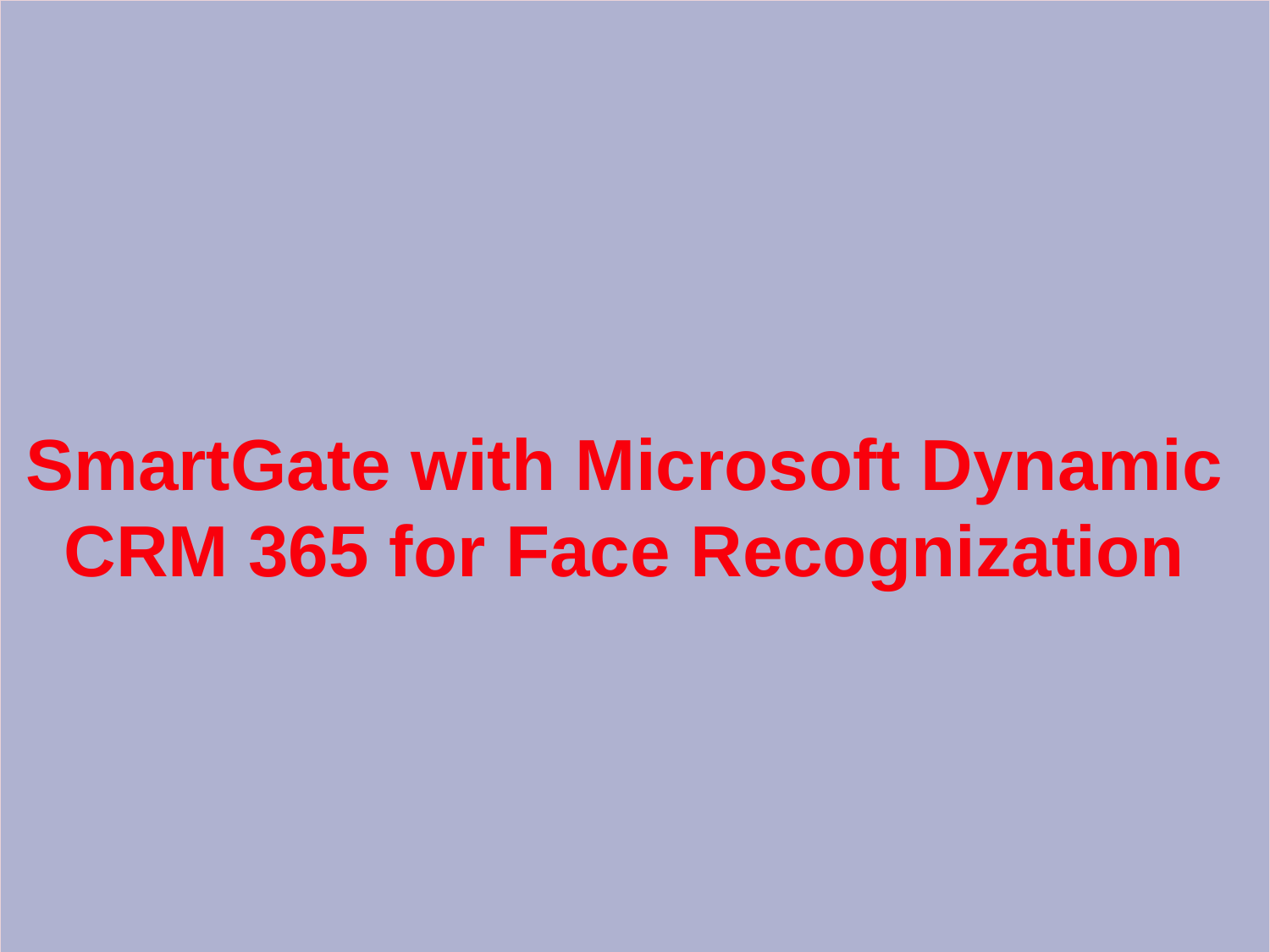

# SmartGate with Microsoft Dynamic  CRM 365 for Face Recognization